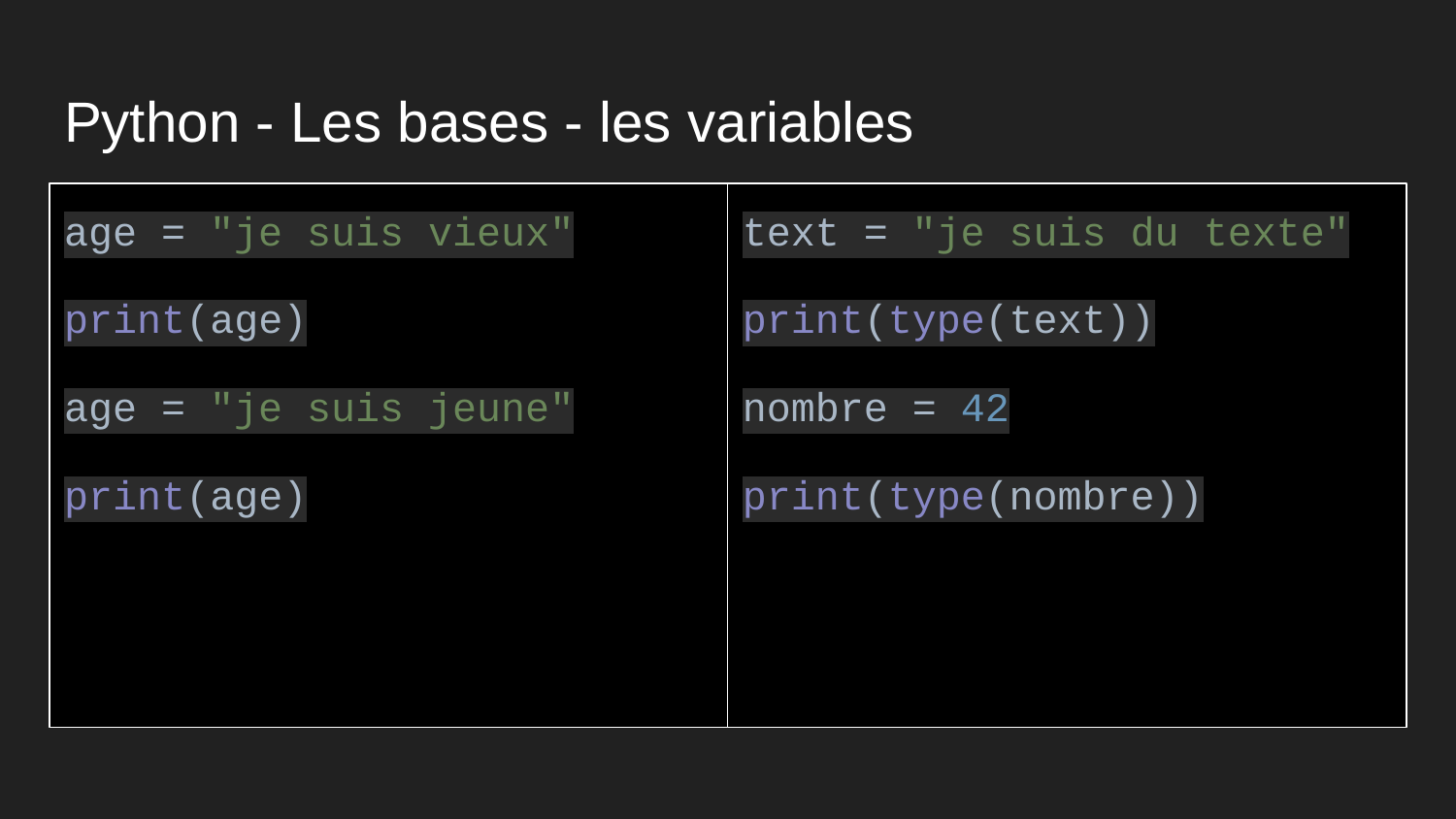

# Python - Les bases - les variables
age = "je suis vieux"
print(age)
age = "je suis jeune"
print(age)

text = "je suis du texte"
print(type(text))
nombre = 42
print(type(nombre))